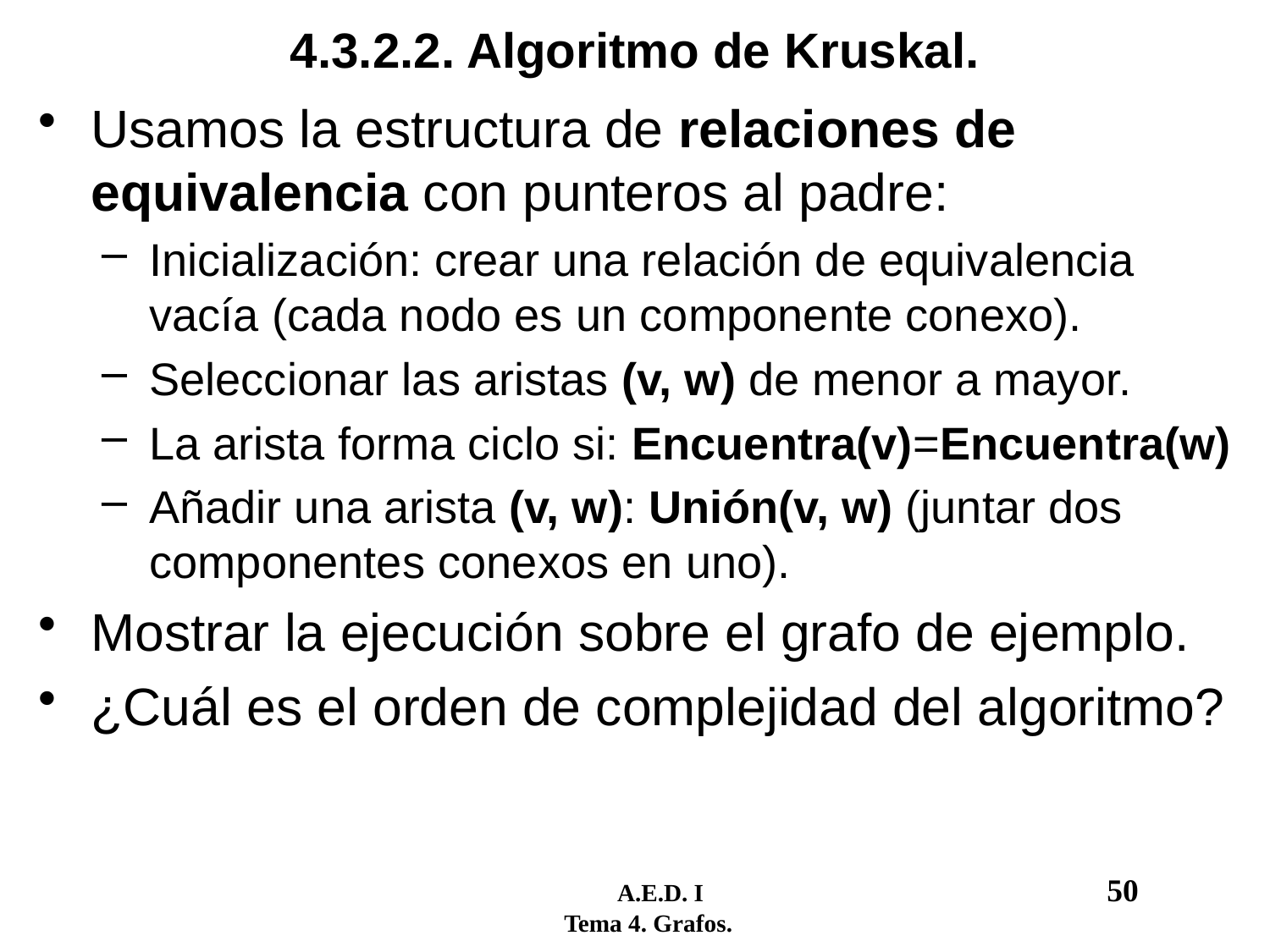

# 4.3.2.2. Algoritmo de Kruskal.
Usamos la estructura de relaciones de equivalencia con punteros al padre:
Inicialización: crear una relación de equivalencia vacía (cada nodo es un componente conexo).
Seleccionar las aristas (v, w) de menor a mayor.
La arista forma ciclo si: Encuentra(v)=Encuentra(w)
Añadir una arista (v, w): Unión(v, w) (juntar dos componentes conexos en uno).
Mostrar la ejecución sobre el grafo de ejemplo.
¿Cuál es el orden de complejidad del algoritmo?
	   A.E.D. I				50
               Tema 4. Grafos.